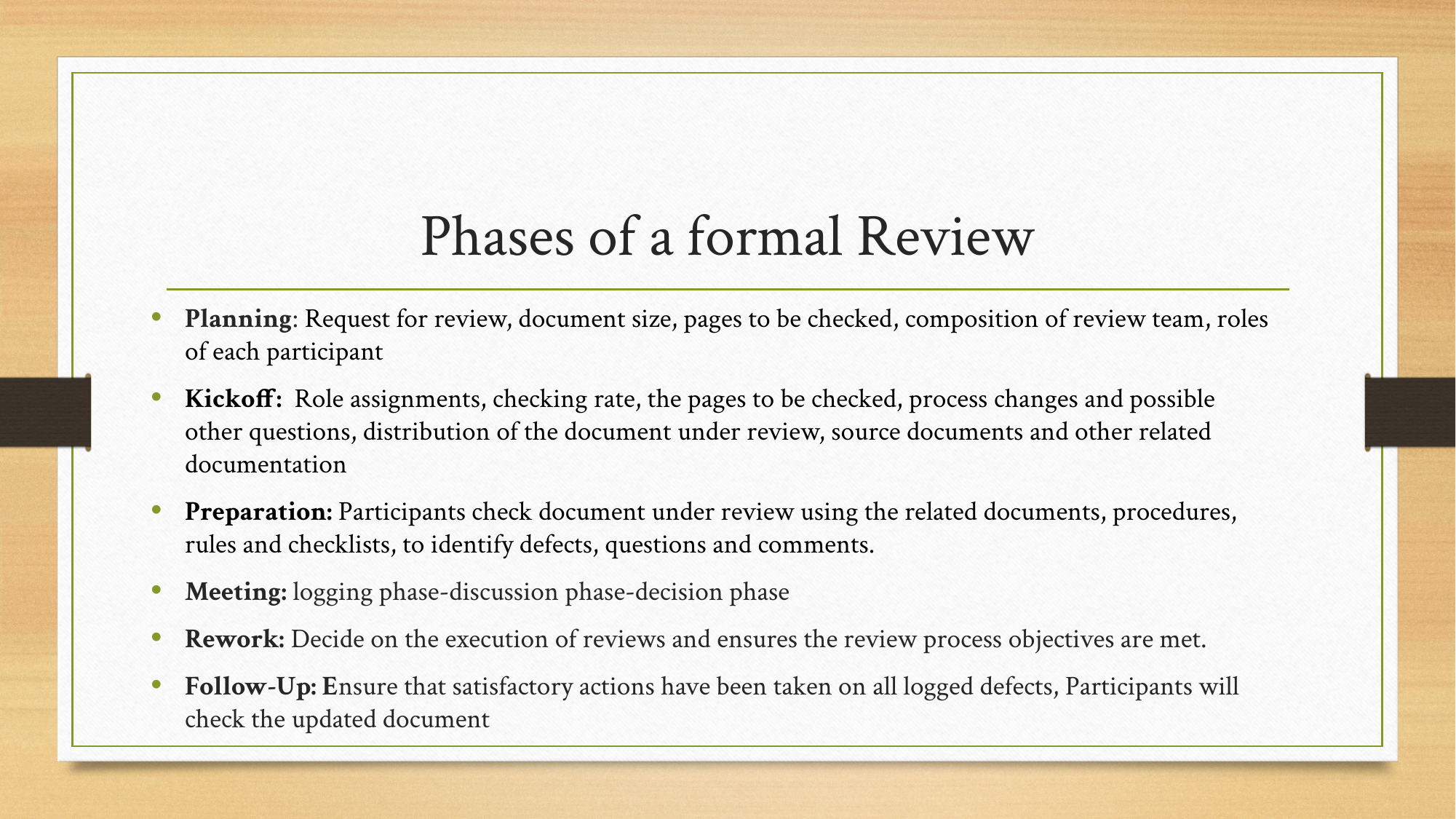

# Phases of a formal Review

Planning: Request for review, document size, pages to be checked, composition of review team, roles of each participant
Kickoff:  Role assignments, checking rate, the pages to be checked, process changes and possible other questions, distribution of the document under review, source documents and other related documentation
Preparation: Participants check document under review using the related documents, procedures, rules and checklists, to identify defects, questions and comments.
Meeting: logging phase-discussion phase-decision phase
Rework: Decide on the execution of reviews and ensures the review process objectives are met.
Follow-Up: Ensure that satisfactory actions have been taken on all logged defects, Participants will check the updated document